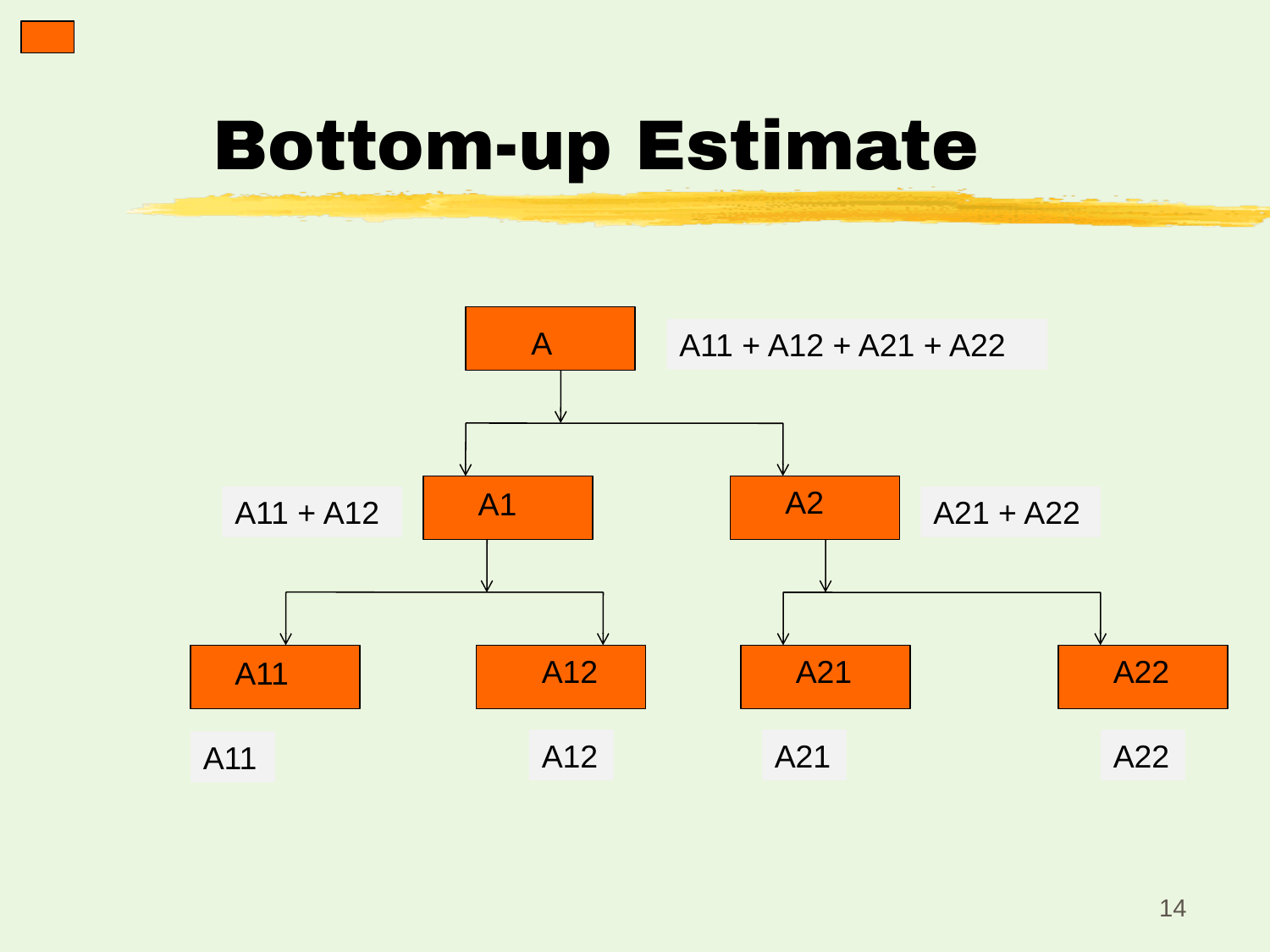

# Bottom-up Estimate

A
A11 + A12 + A21 + A22

A2
A1
A11 + A12
A21 + A22

A12

A21

A22
A11
A12
A21
A22
A11
14